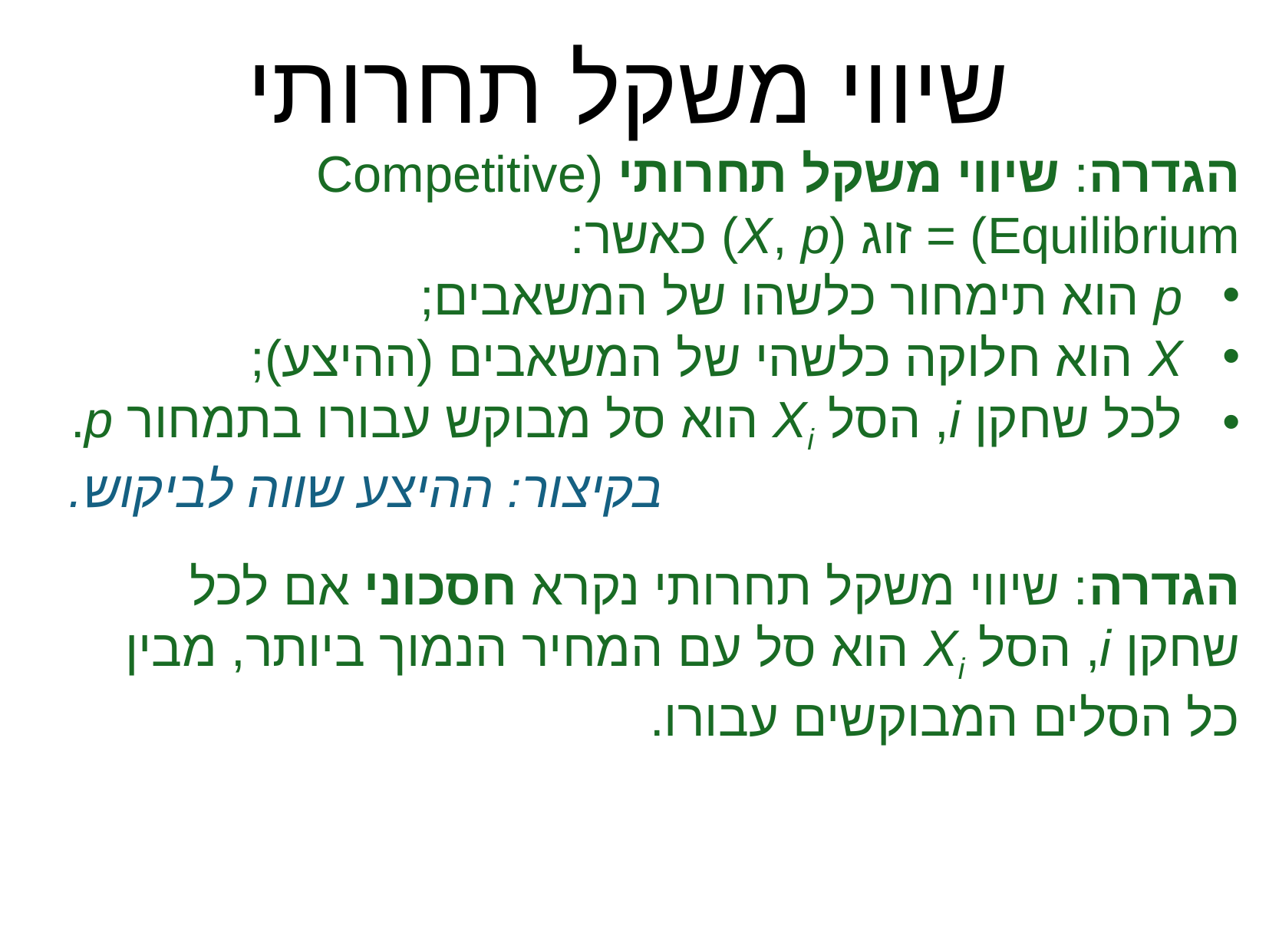

שיווי משקל תחרותי
הגדרה: שיווי משקל תחרותי (Competitive Equilibrium) = זוג (X, p) כאשר:
p הוא תימחור כלשהו של המשאבים;
X הוא חלוקה כלשהי של המשאבים (ההיצע);
לכל שחקן i, הסל Xi הוא סל מבוקש עבורו בתמחור p.
בקיצור: ההיצע שווה לביקוש.
הגדרה: שיווי משקל תחרותי נקרא חסכוני אם לכל שחקן i, הסל Xi הוא סל עם המחיר הנמוך ביותר, מבין כל הסלים המבוקשים עבורו.